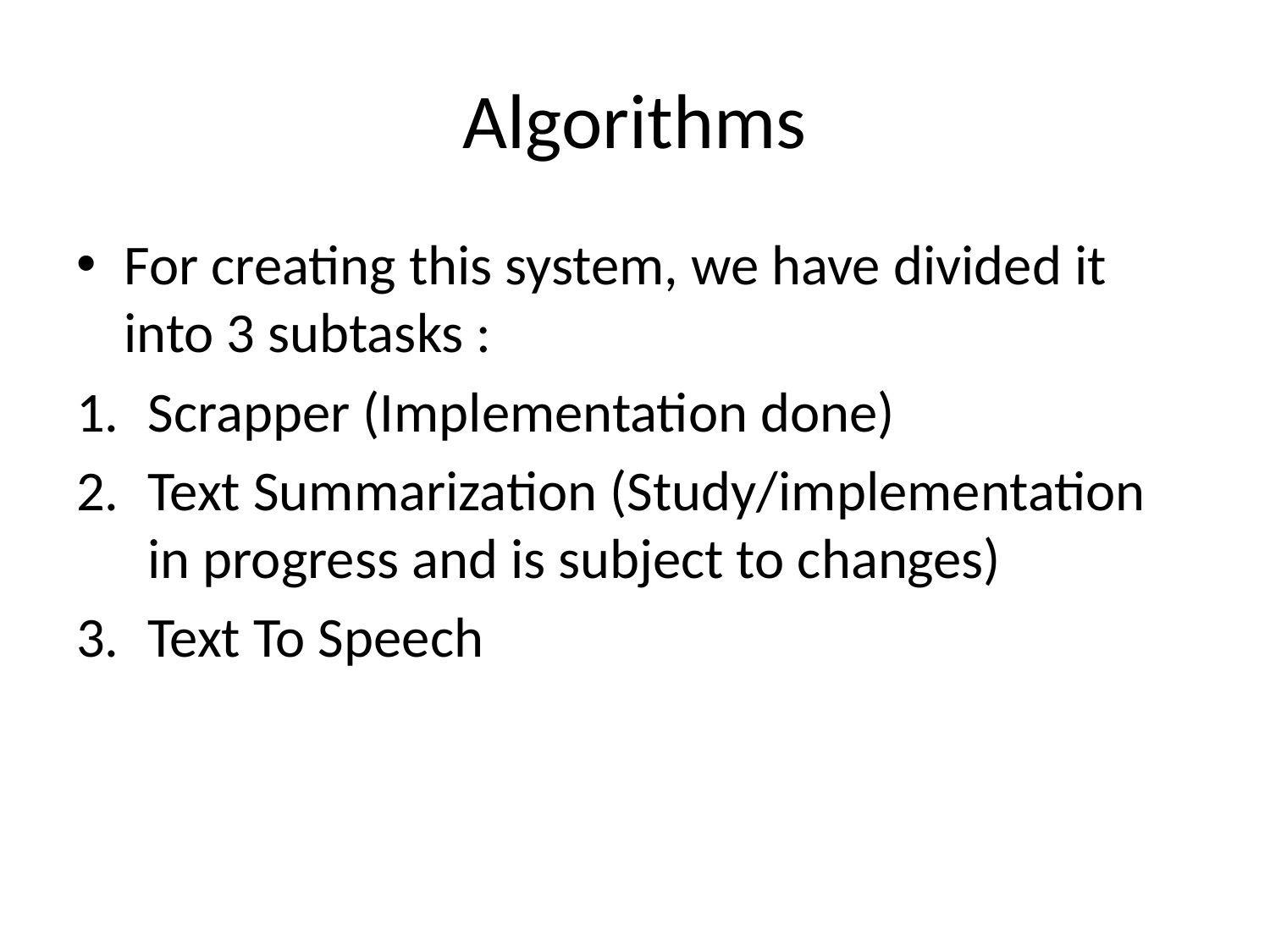

# Algorithms
For creating this system, we have divided it into 3 subtasks :
Scrapper (Implementation done)
Text Summarization (Study/implementation in progress and is subject to changes)
Text To Speech